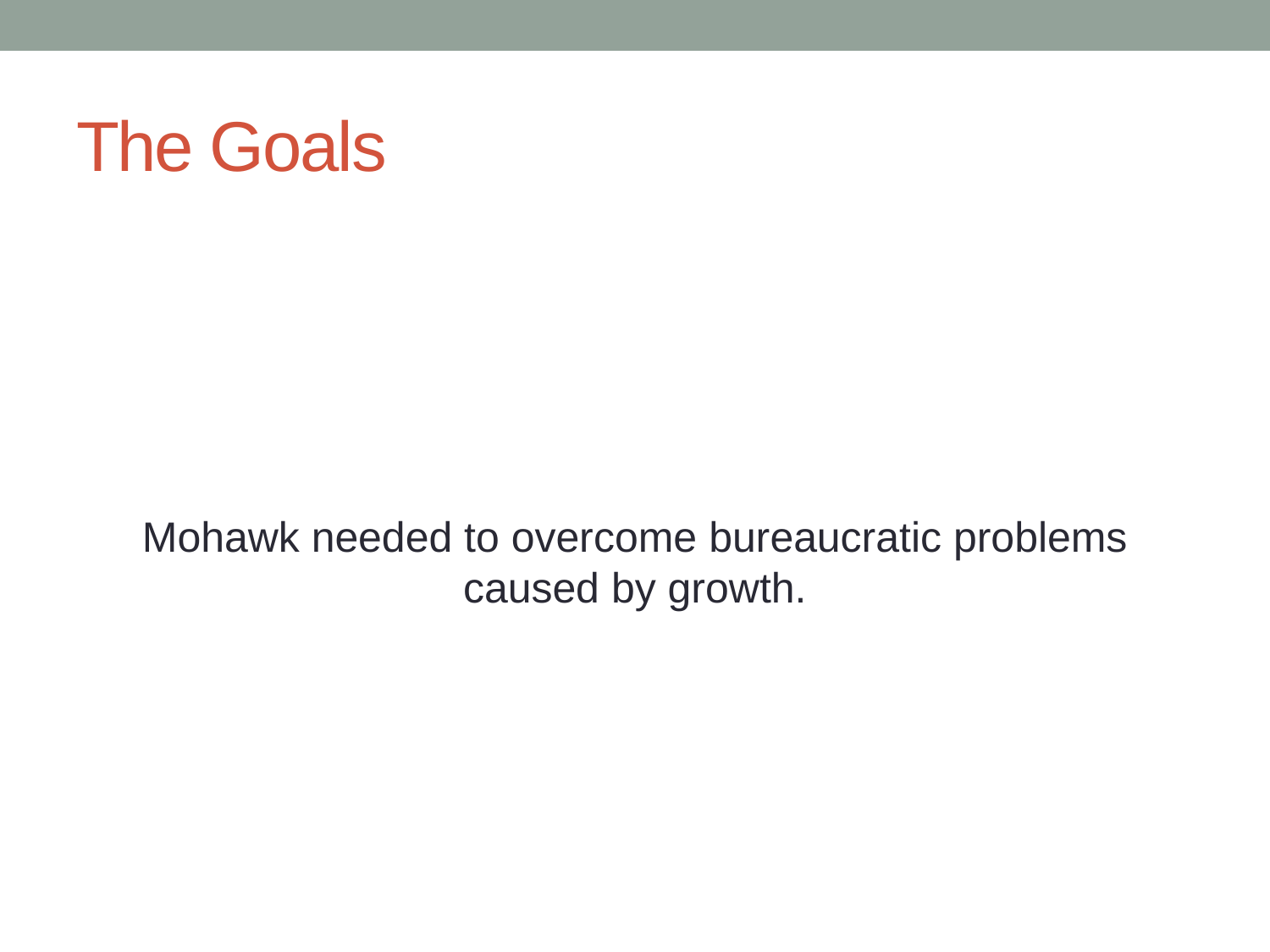

# The Goals
Mohawk needed to overcome bureaucratic problems caused by growth.